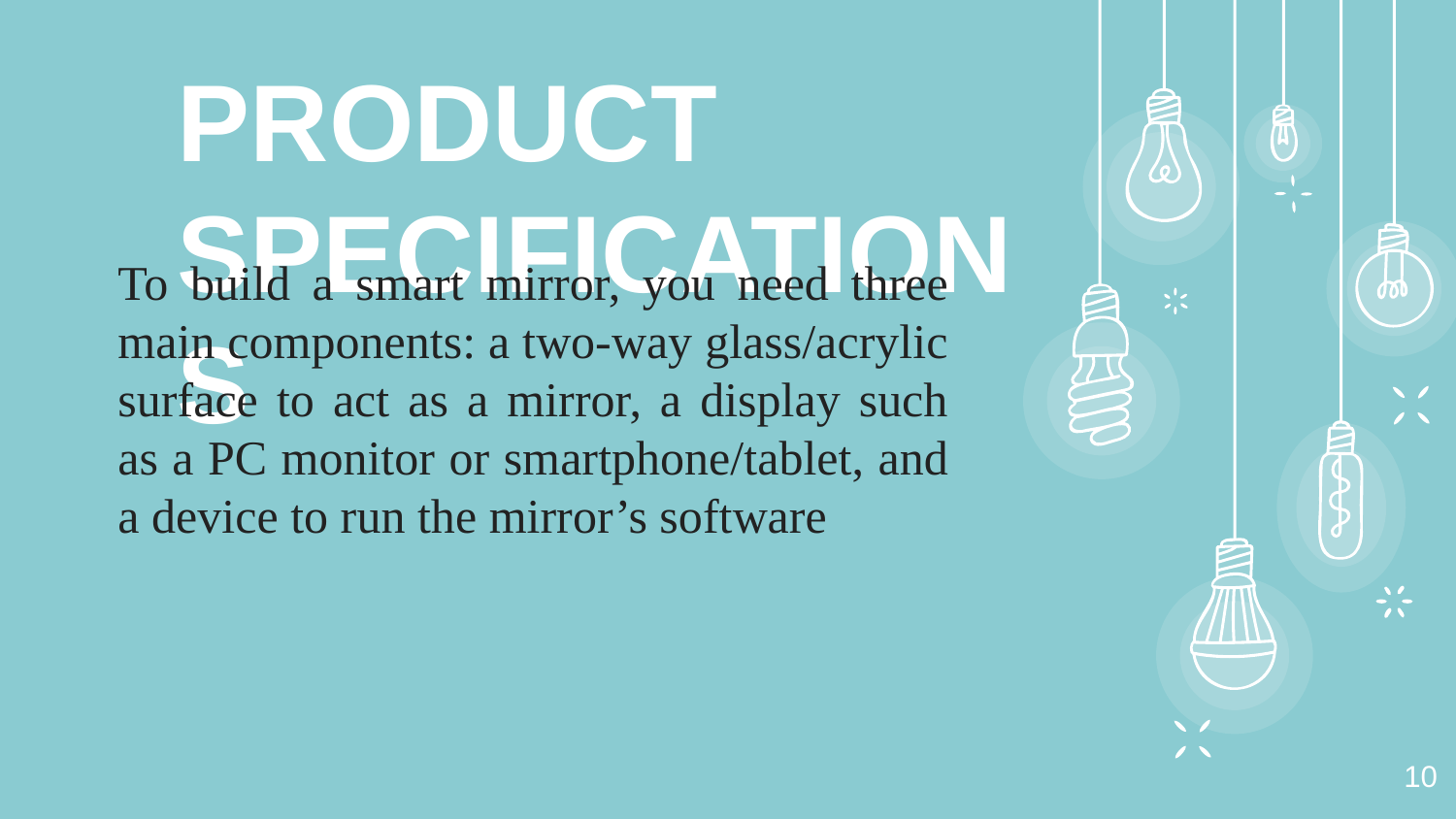

PRODUCT SPECIFICATIONS
To build a smart mirror, you need three main components: a two-way glass/acrylic surface to act as a mirror, a display such as a PC monitor or smartphone/tablet, and a device to run the mirror’s software
10